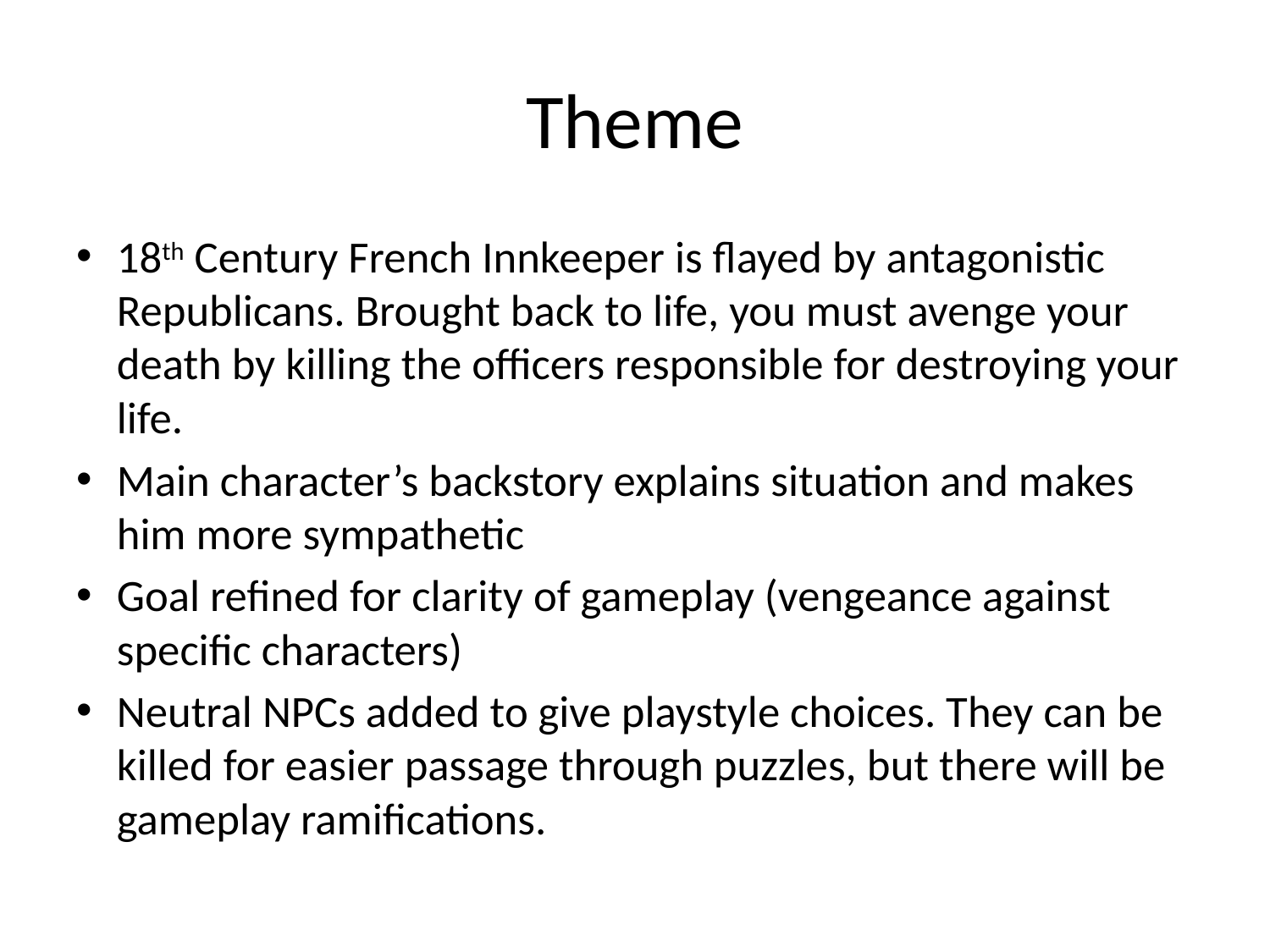

# Theme
18th Century French Innkeeper is flayed by antagonistic Republicans. Brought back to life, you must avenge your death by killing the officers responsible for destroying your life.
Main character’s backstory explains situation and makes him more sympathetic
Goal refined for clarity of gameplay (vengeance against specific characters)
Neutral NPCs added to give playstyle choices. They can be killed for easier passage through puzzles, but there will be gameplay ramifications.